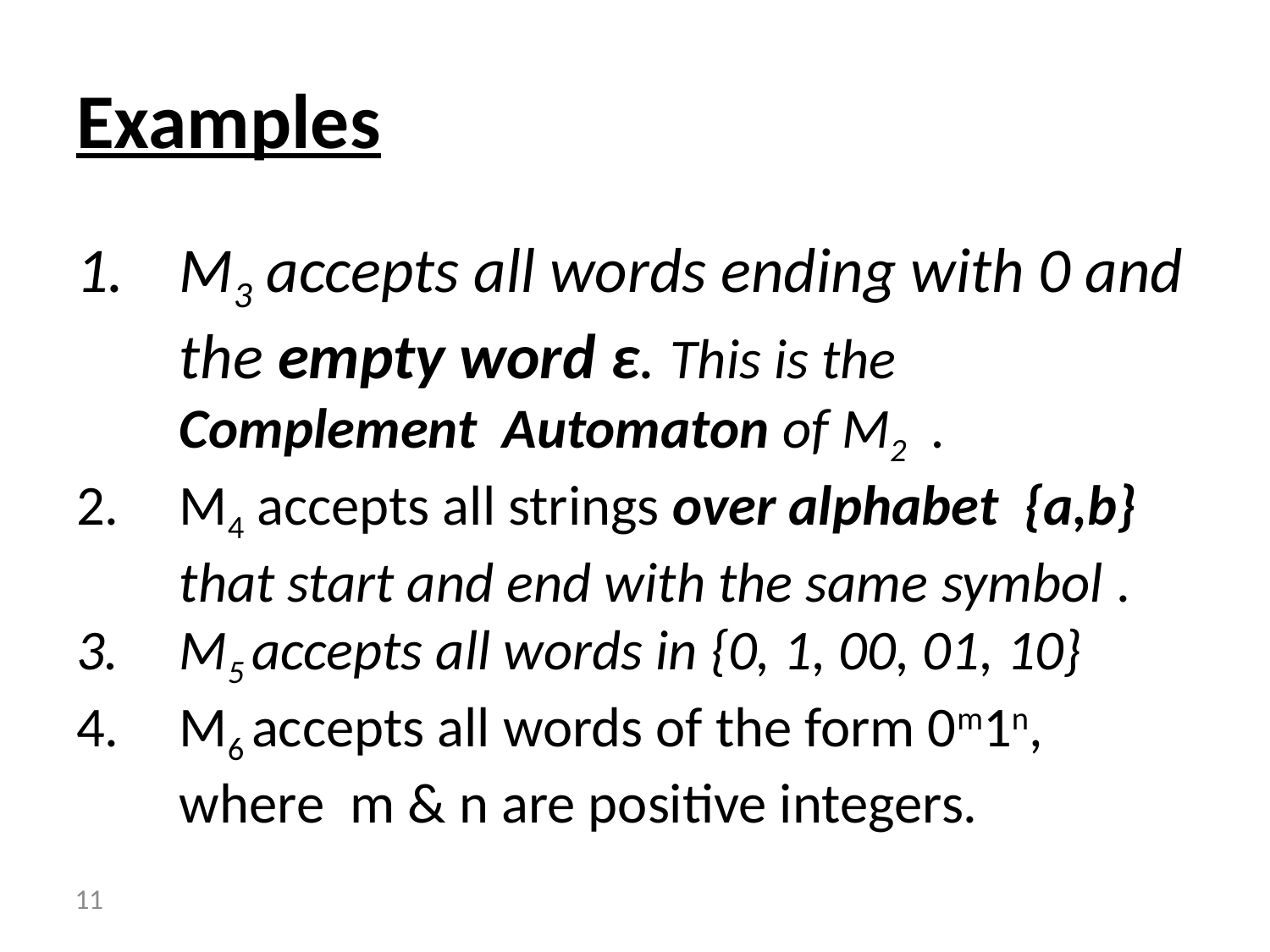

# Examples
M3 accepts all words ending with 0 and the empty word ε. This is the Complement  Automaton of M2  .
M4 accepts all strings over alphabet  {a,b}
that start and end with the same symbol .
M5 accepts all words in {0, 1, 00, 01, 10}
M6 accepts all words of the form 0m1n, where  m & n are positive integers.

  11